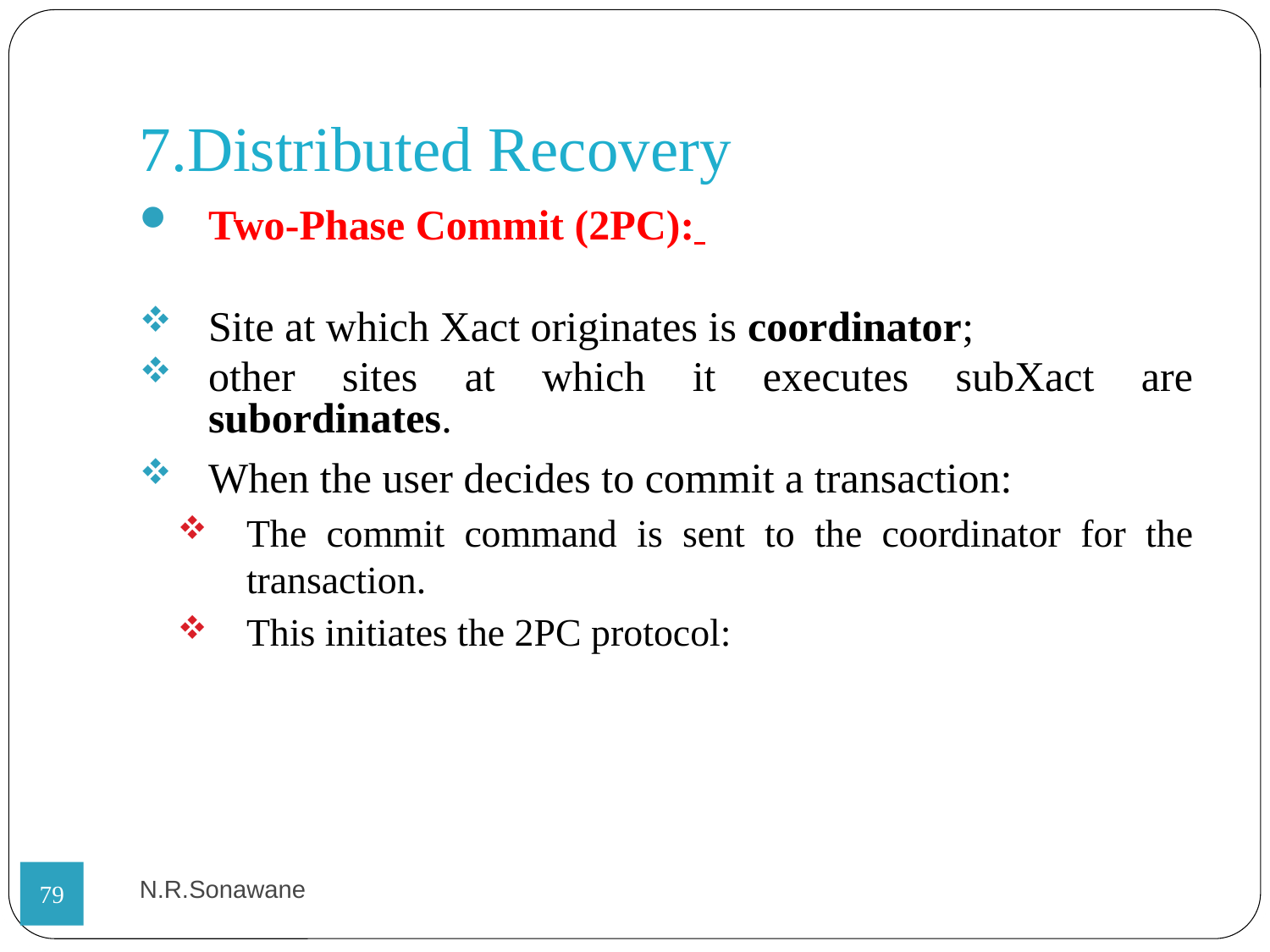

7.Distributed Recovery
Two-Phase Commit (2PC):

Site at which Xact originates is coordinator;
other sites at which it executes subXact are subordinates.
When the user decides to commit a transaction:
The commit command is sent to the coordinator for the transaction.
This initiates the 2PC protocol:
N.R.Sonawane
79